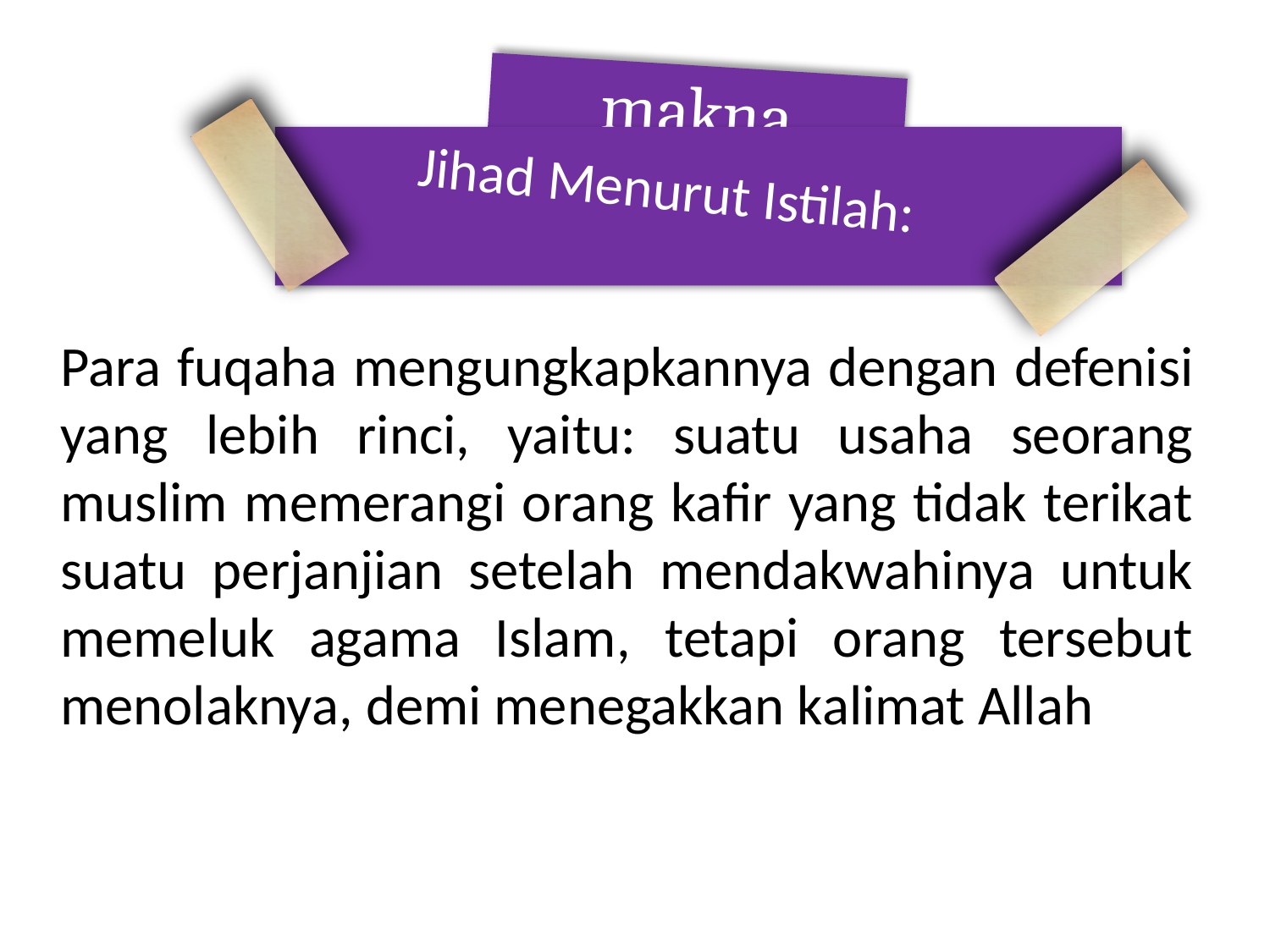

makna

#
Jihad Menurut Istilah:

	Para fuqaha mengungkapkannya dengan defenisi yang lebih rinci, yaitu: suatu usaha seorang muslim memerangi orang kafir yang tidak terikat suatu perjanjian setelah mendakwahinya untuk memeluk agama Islam, tetapi orang tersebut menolaknya, demi menegakkan kalimat Allah